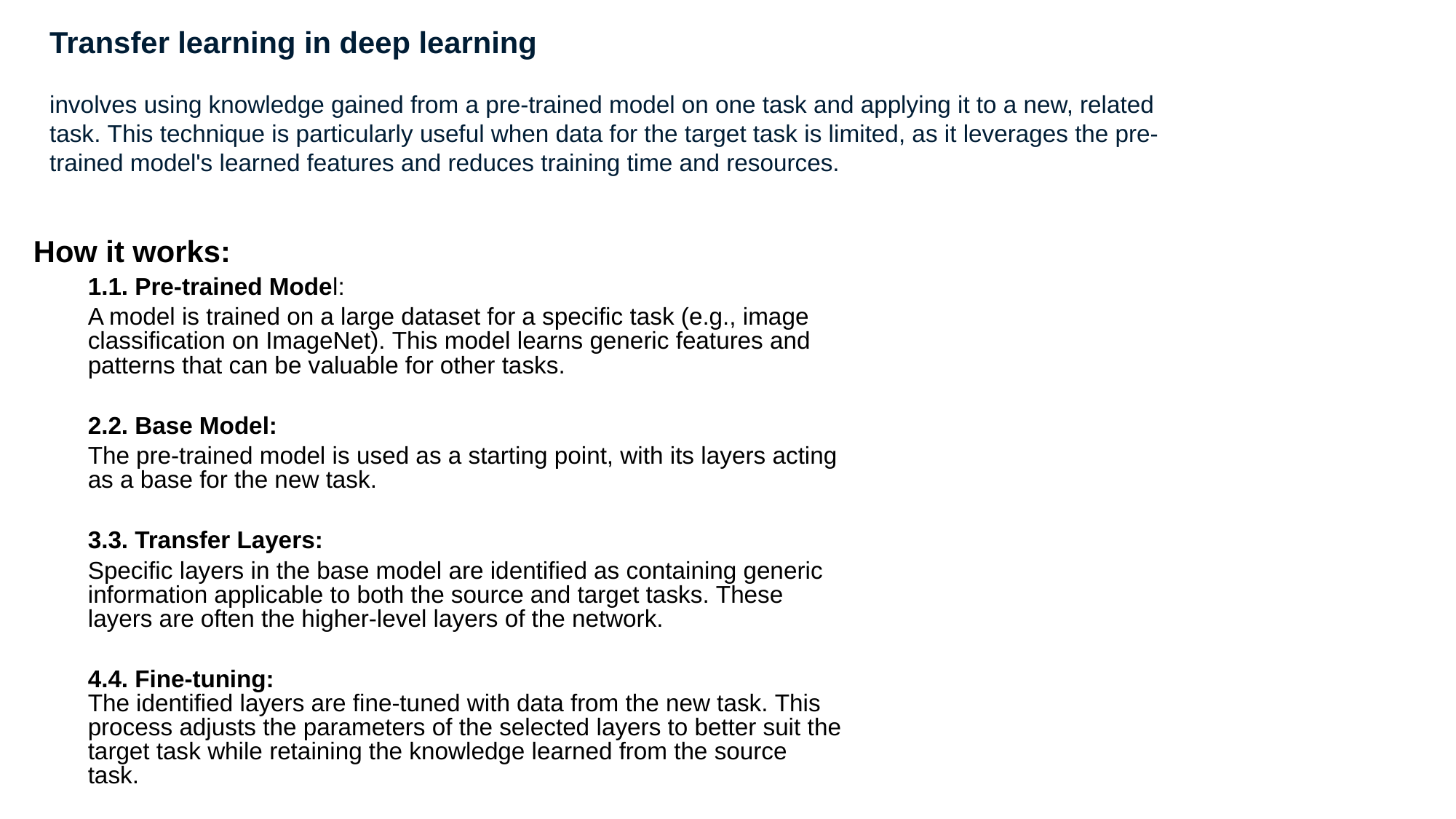

Transfer learning in deep learning

involves using knowledge gained from a pre-trained model on one task and applying it to a new, related task. This technique is particularly useful when data for the target task is limited, as it leverages the pre-trained model's learned features and reduces training time and resources.
How it works:
1. Pre-trained Model:
A model is trained on a large dataset for a specific task (e.g., image classification on ImageNet). This model learns generic features and patterns that can be valuable for other tasks.

2. Base Model:
The pre-trained model is used as a starting point, with its layers acting as a base for the new task.

3. Transfer Layers:
Specific layers in the base model are identified as containing generic information applicable to both the source and target tasks. These layers are often the higher-level layers of the network.

4. Fine-tuning:
The identified layers are fine-tuned with data from the new task. This process adjusts the parameters of the selected layers to better suit the target task while retaining the knowledge learned from the source task.